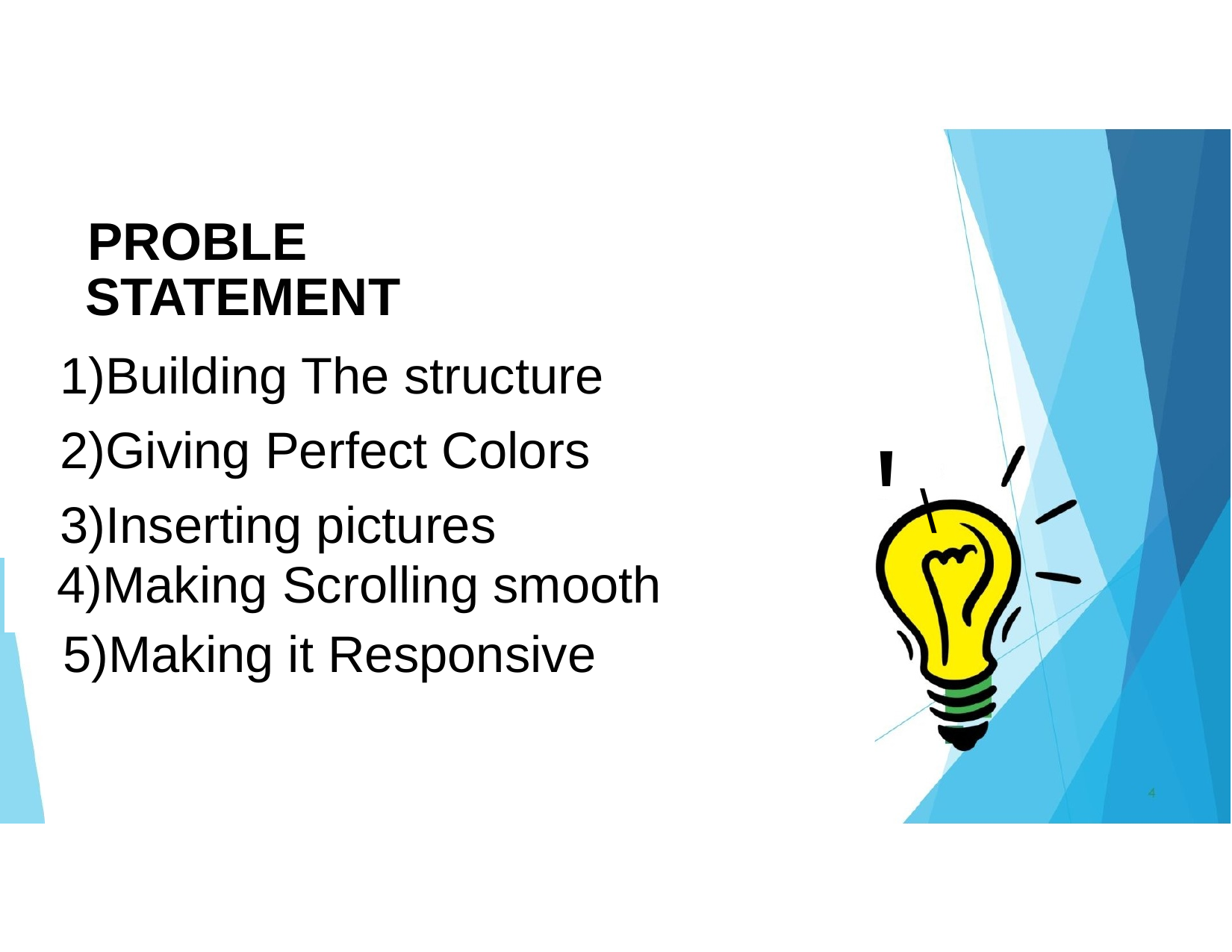

PROBLE
STATEMENT
Building The structure
Giving Perfect Colors
3)Inserting pictures
'\
4)Making Scrolling smooth 5)Making it Responsive